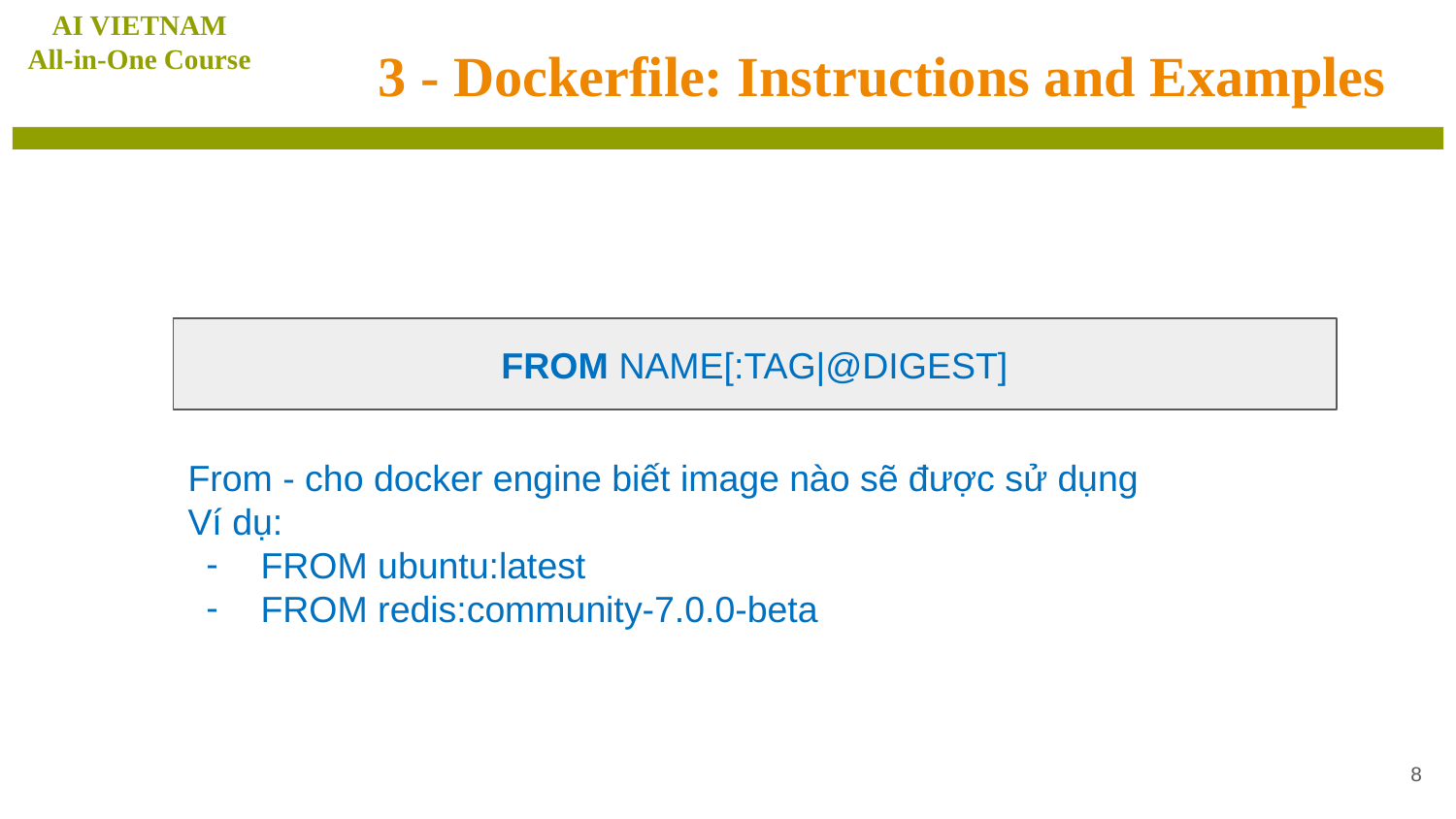

AI VIETNAM
All-in-One Course
# 3 - Dockerfile: Instructions and Examples

FROM NAME[:TAG|@DIGEST]
From - cho docker engine biết image nào sẽ được sử dụng
Ví dụ:
FROM ubuntu:latest
FROM redis:community-7.0.0-beta

8